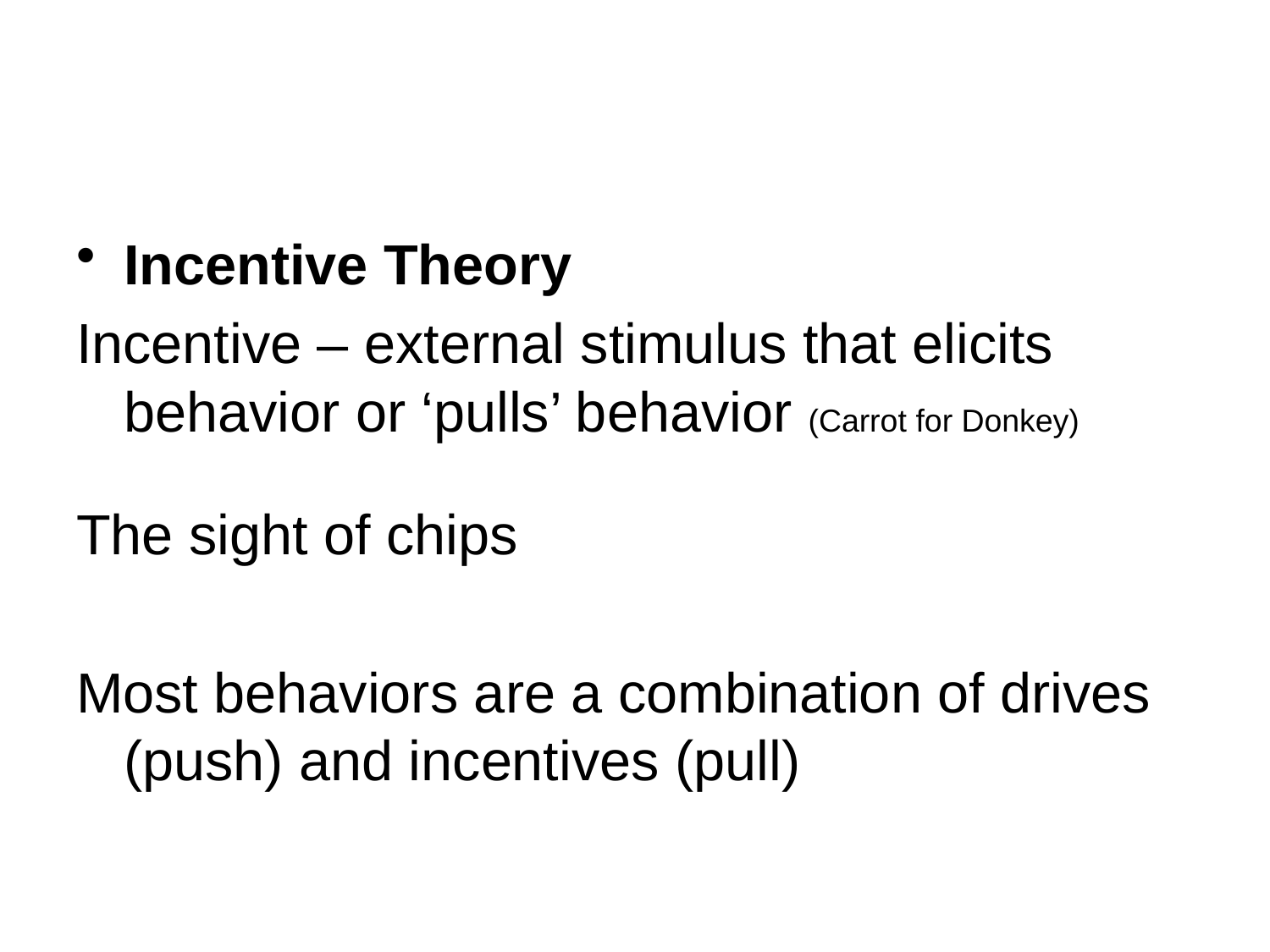

#
Incentive Theory
Incentive – external stimulus that elicits behavior or ‘pulls’ behavior (Carrot for Donkey)

The sight of chips

Most behaviors are a combination of drives (push) and incentives (pull)